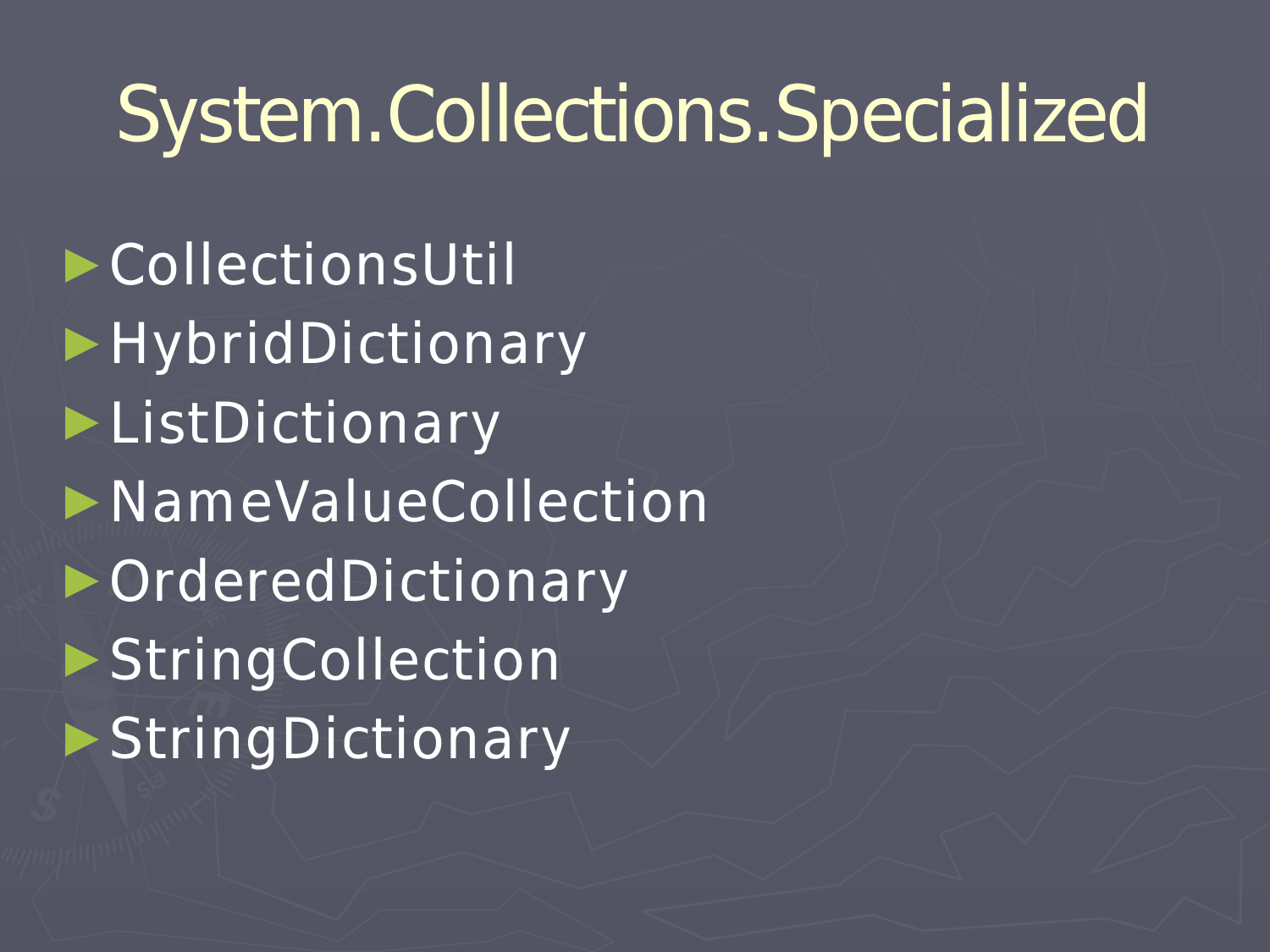

# System.Collections.Specialized
CollectionsUtil
HybridDictionary
ListDictionary
NameValueCollection
OrderedDictionary
StringCollection
StringDictionary